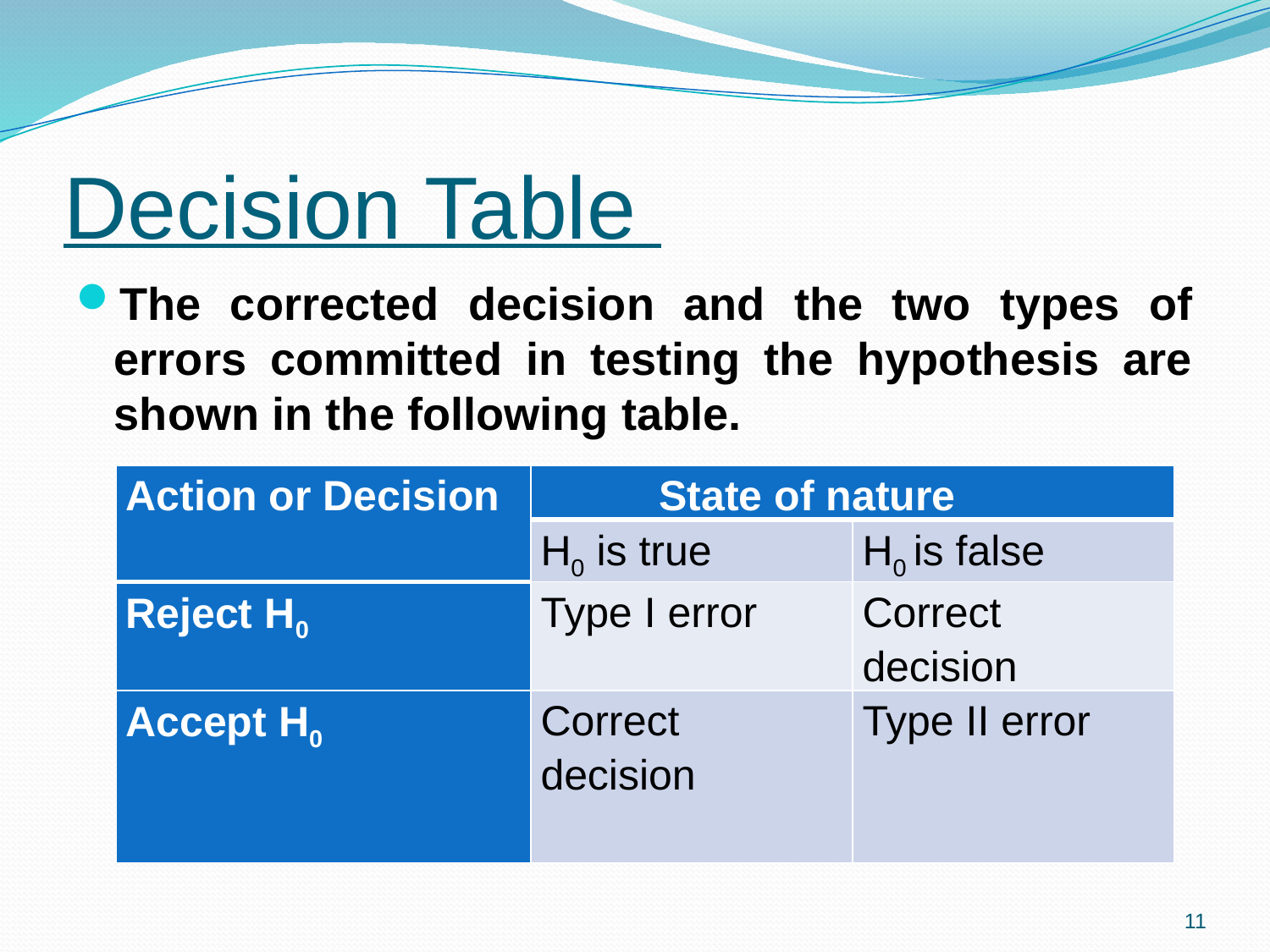

# Decision Table
The corrected decision and the two types of errors committed in testing the hypothesis are shown in the following table.

| Action or Decision | State of nature |  |
| --- | --- | --- |
|  | H0 is true | H0 is false |
| Reject H0 | Type I error | Correct decision |
| Accept H0 | Correct decision | Type II error |
11